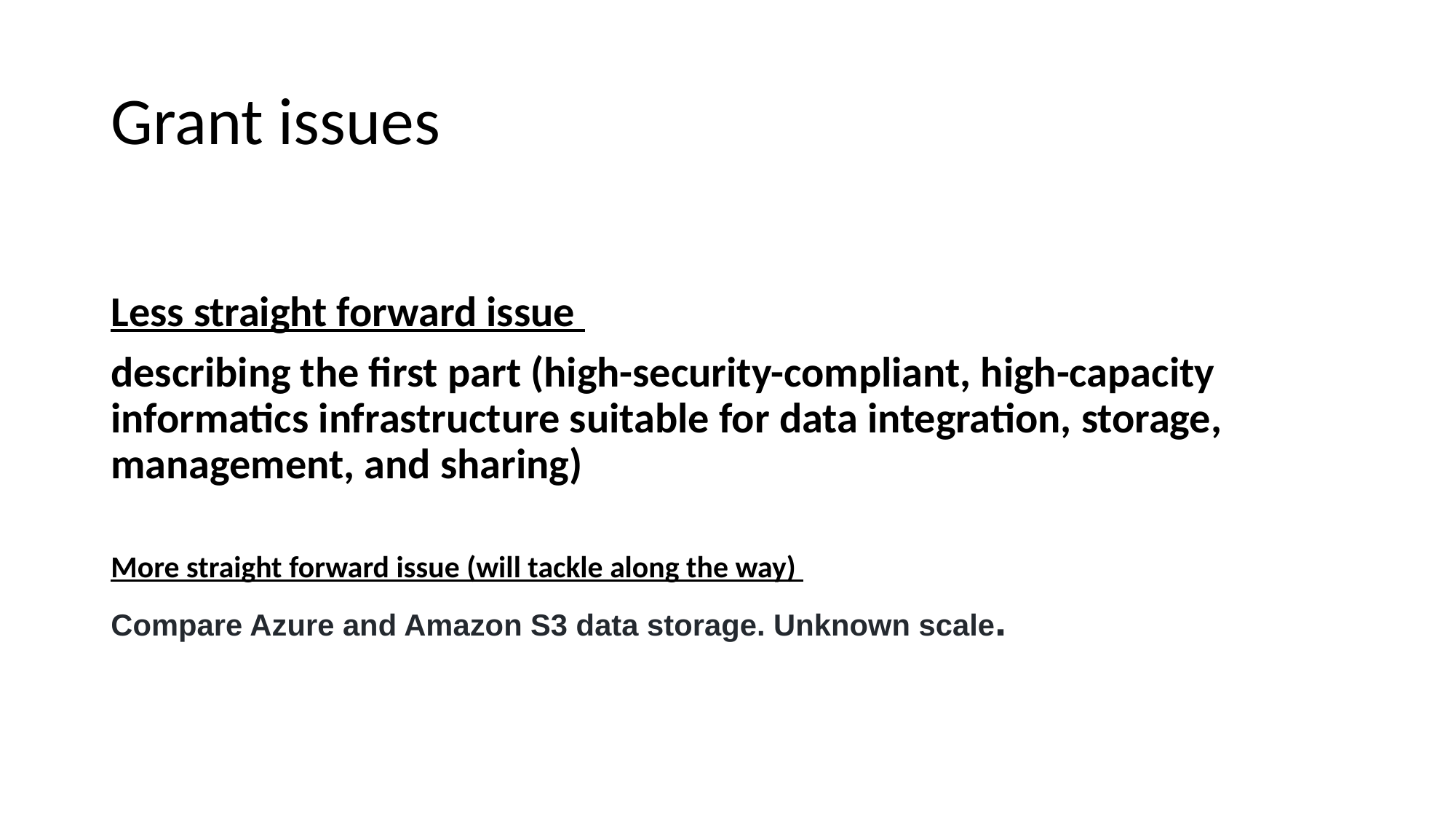

# Grant issues

Less straight forward issue
describing the first part (high-security-compliant, high-capacity informatics infrastructure suitable for data integration, storage, management, and sharing)

More straight forward issue (will tackle along the way)
Compare Azure and Amazon S3 data storage. Unknown scale.